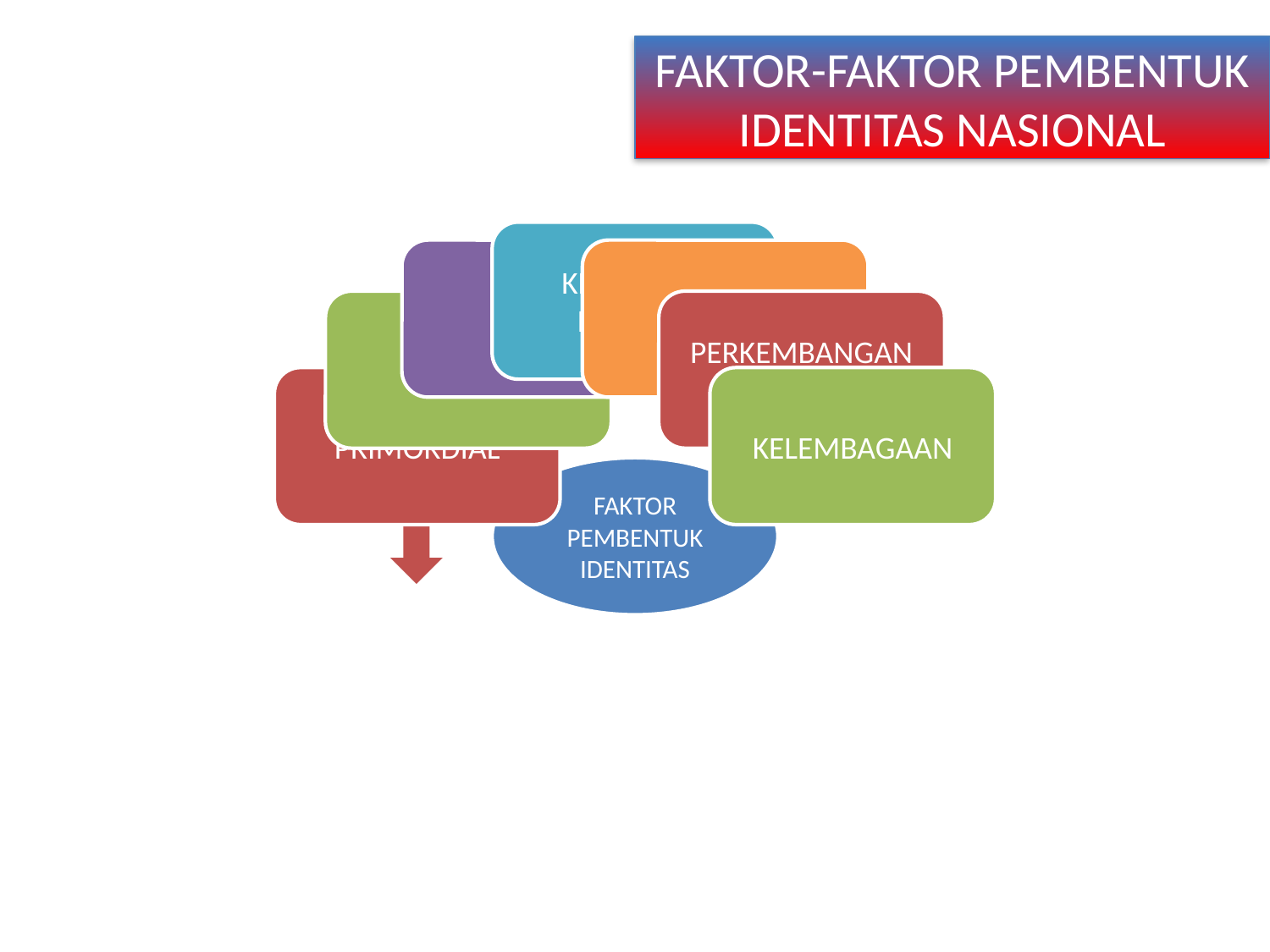

# FAKTOR-FAKTOR PEMBENTUK IDENTITAS NASIONAL
FAKTOR PEMBENTUK IDENTITAS
PRIMORDIAL
SAKRAL
TOKOH
KELEMBAGAAN
SEJARAH